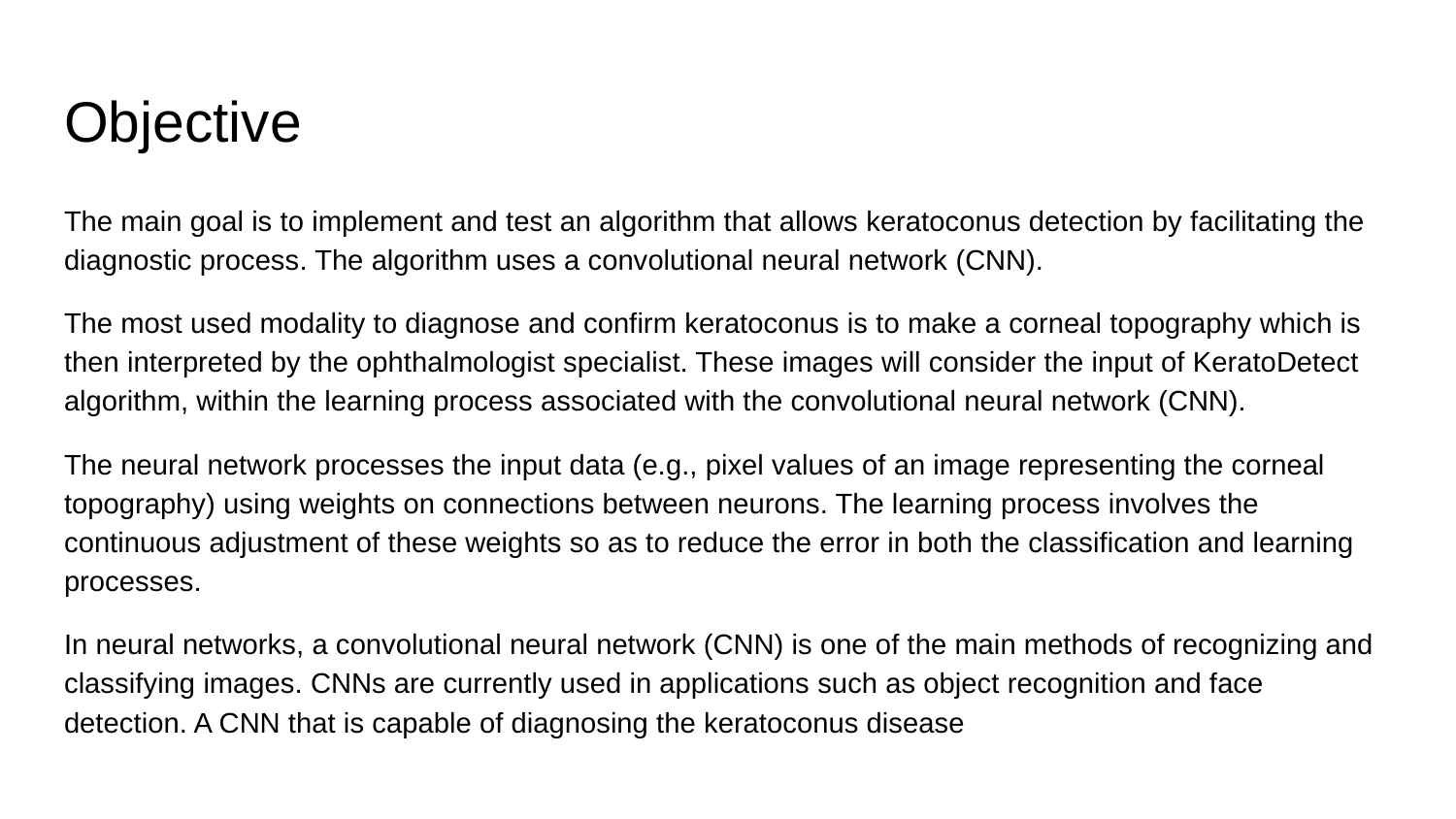

# Objective
The main goal is to implement and test an algorithm that allows keratoconus detection by facilitating the diagnostic process. The algorithm uses a convolutional neural network (CNN).
The most used modality to diagnose and confirm keratoconus is to make a corneal topography which is then interpreted by the ophthalmologist specialist. These images will consider the input of KeratoDetect algorithm, within the learning process associated with the convolutional neural network (CNN).
The neural network processes the input data (e.g., pixel values of an image representing the corneal topography) using weights on connections between neurons. The learning process involves the continuous adjustment of these weights so as to reduce the error in both the classification and learning processes.
In neural networks, a convolutional neural network (CNN) is one of the main methods of recognizing and classifying images. CNNs are currently used in applications such as object recognition and face detection. A CNN that is capable of diagnosing the keratoconus disease